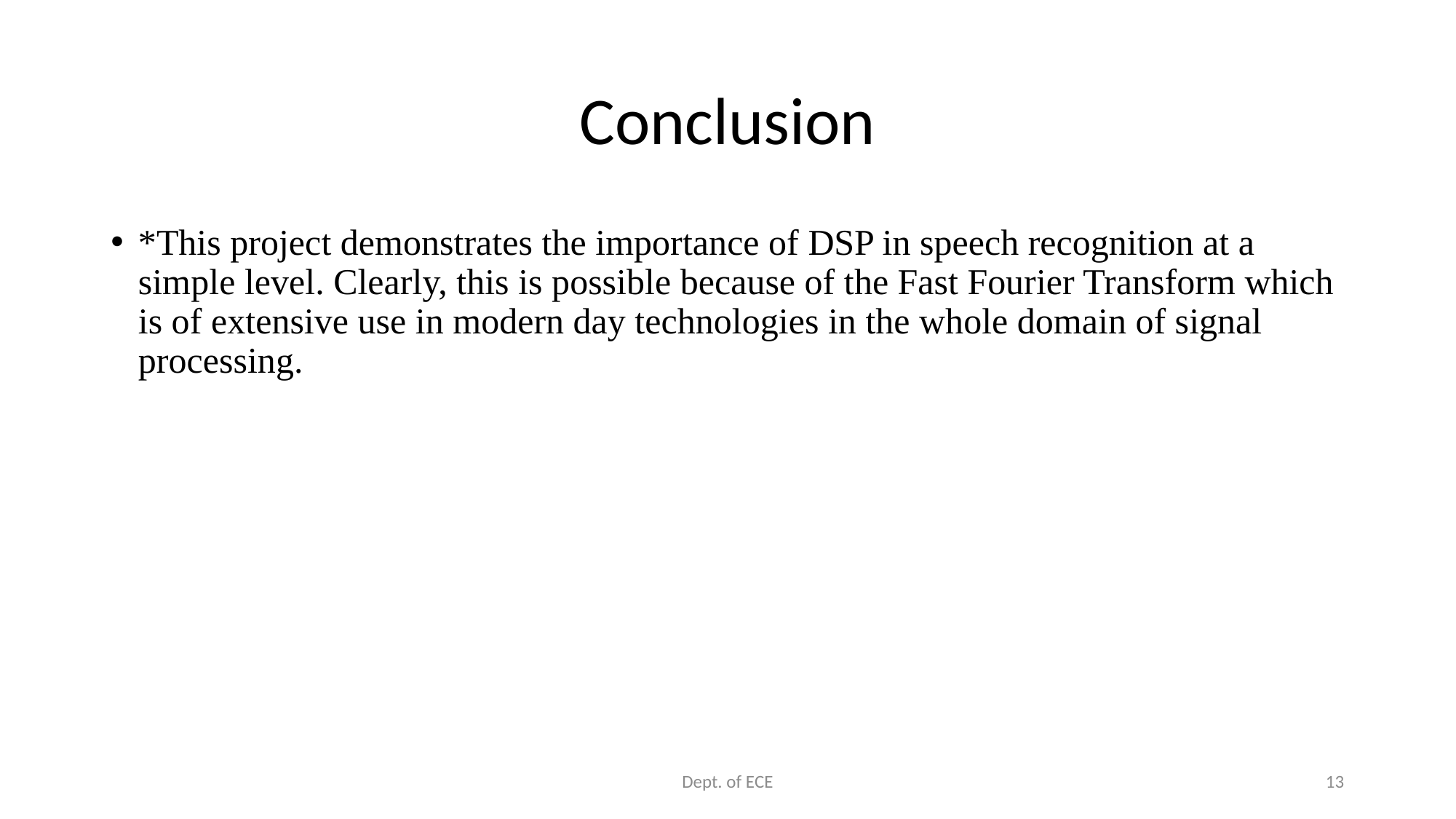

# Conclusion
*This project demonstrates the importance of DSP in speech recognition at a simple level. Clearly, this is possible because of the Fast Fourier Transform which is of extensive use in modern day technologies in the whole domain of signal processing.

Dept. of ECE
13